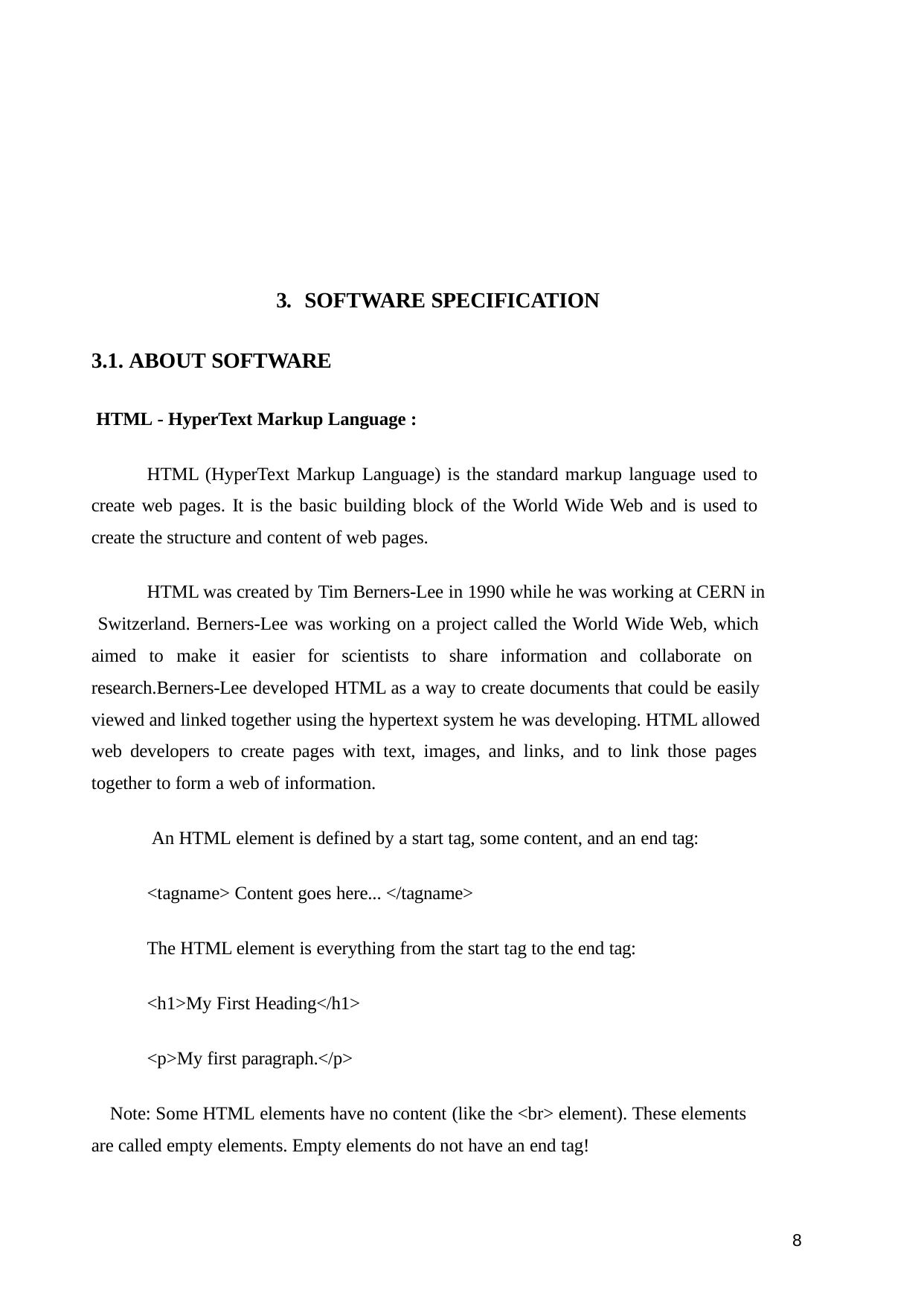

3. SOFTWARE SPECIFICATION

3.1. ABOUT SOFTWARE

HTML - HyperText Markup Language :

HTML (HyperText Markup Language) is the standard markup language used to  create web pages. It is the basic building block of the World Wide Web and is used to  create the structure and content of web pages.

HTML was created by Tim Berners-Lee in 1990 while he was working at CERN in  Switzerland. Berners-Lee was working on a project called the World Wide Web, which  aimed to make it easier for scientists to share information and collaborate on  research.Berners-Lee developed HTML as a way to create documents that could be easily  viewed and linked together using the hypertext system he was developing. HTML allowed  web developers to create pages with text, images, and links, and to link those pages  together to form a web of information.

An HTML element is defined by a start tag, some content, and an end tag:

<tagname> Content goes here... </tagname>

The HTML element is everything from the start tag to the end tag:

<h1>My First Heading</h1>

<p>My first paragraph.</p>

Note: Some HTML elements have no content (like the <br> element). These elements  are called empty elements. Empty elements do not have an end tag!
8